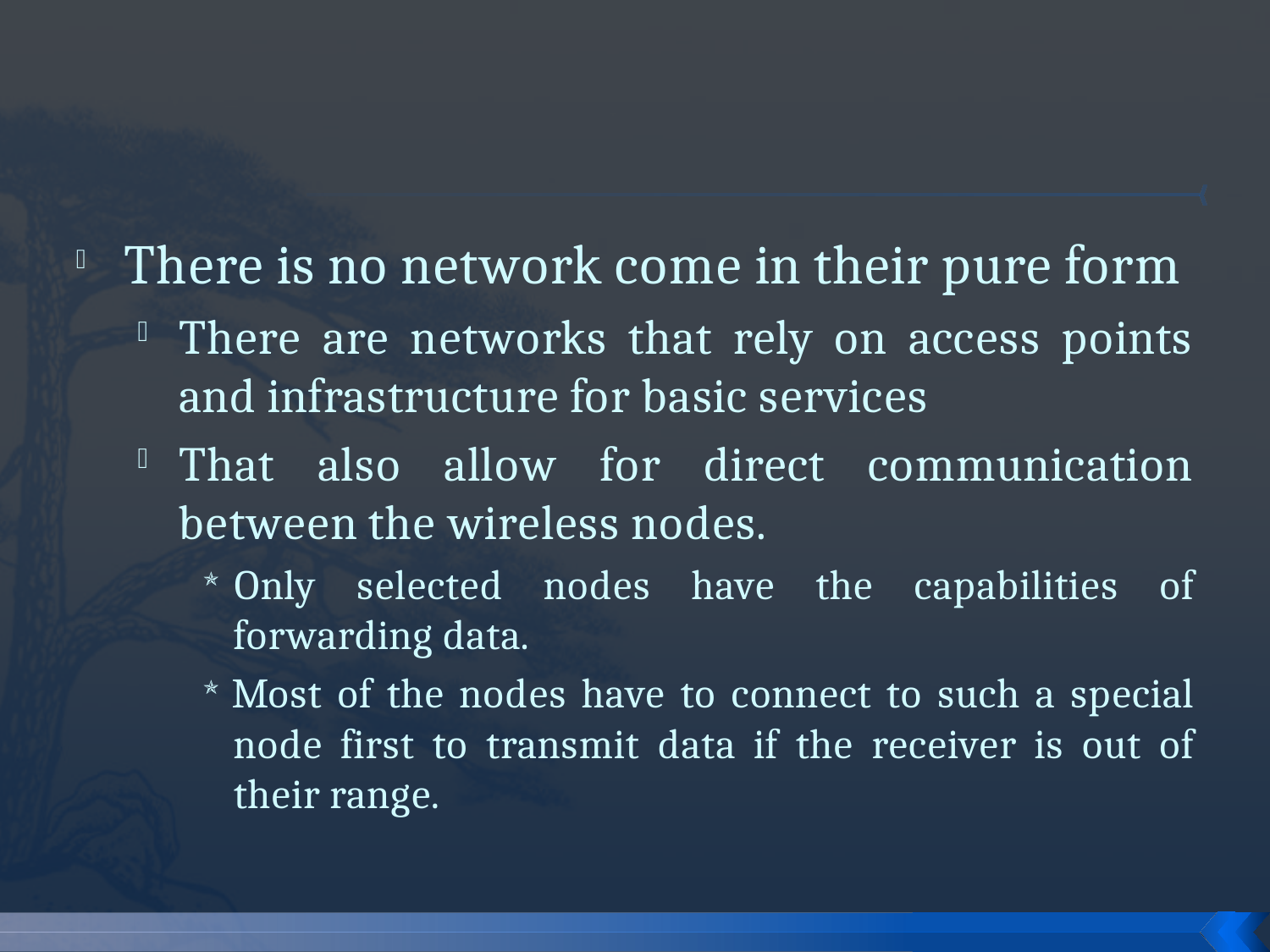

#
There is no network come in their pure form
There are networks that rely on access points and infrastructure for basic services
That also allow for direct communication between the wireless nodes.
Only selected nodes have the capabilities of forwarding data.
Most of the nodes have to connect to such a special node first to transmit data if the receiver is out of their range.